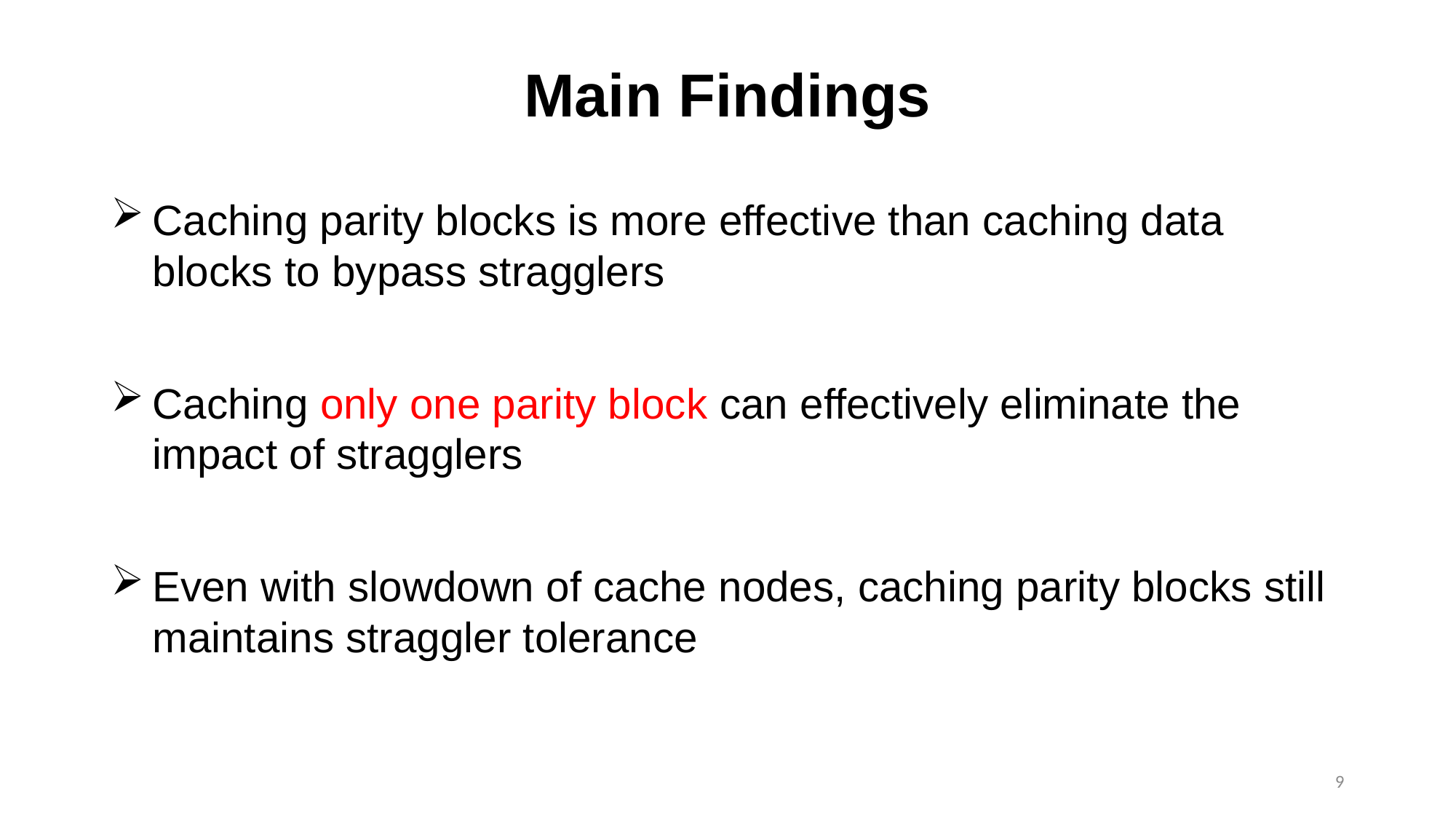

# Main Findings
Caching parity blocks is more effective than caching data blocks to bypass stragglers

Caching only one parity block can effectively eliminate the impact of stragglers

Even with slowdown of cache nodes, caching parity blocks still maintains straggler tolerance
9